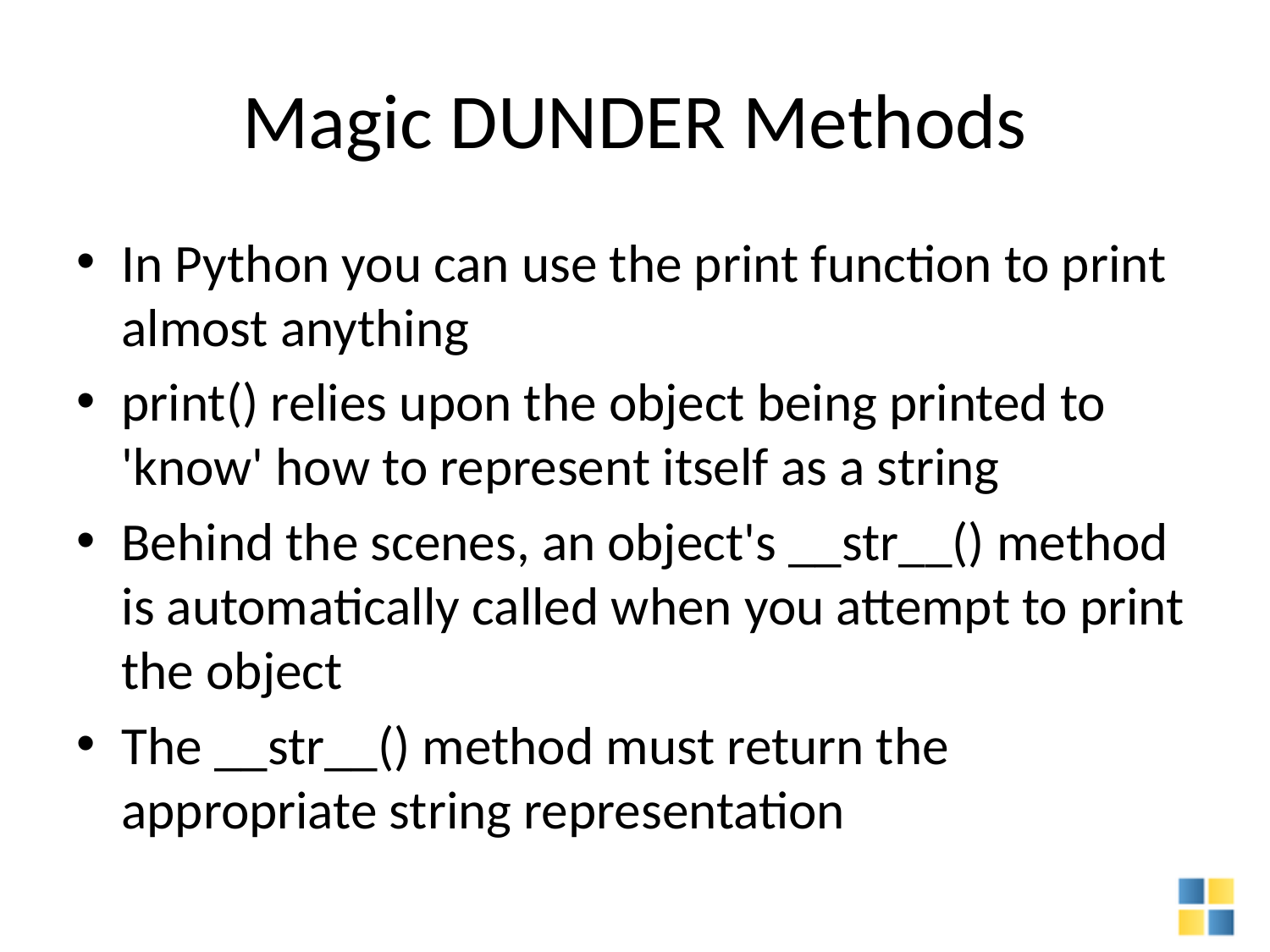

# Magic DUNDER Methods
In Python you can use the print function to print almost anything
print() relies upon the object being printed to 'know' how to represent itself as a string
Behind the scenes, an object's __str__() method is automatically called when you attempt to print the object
The __str__() method must return the appropriate string representation